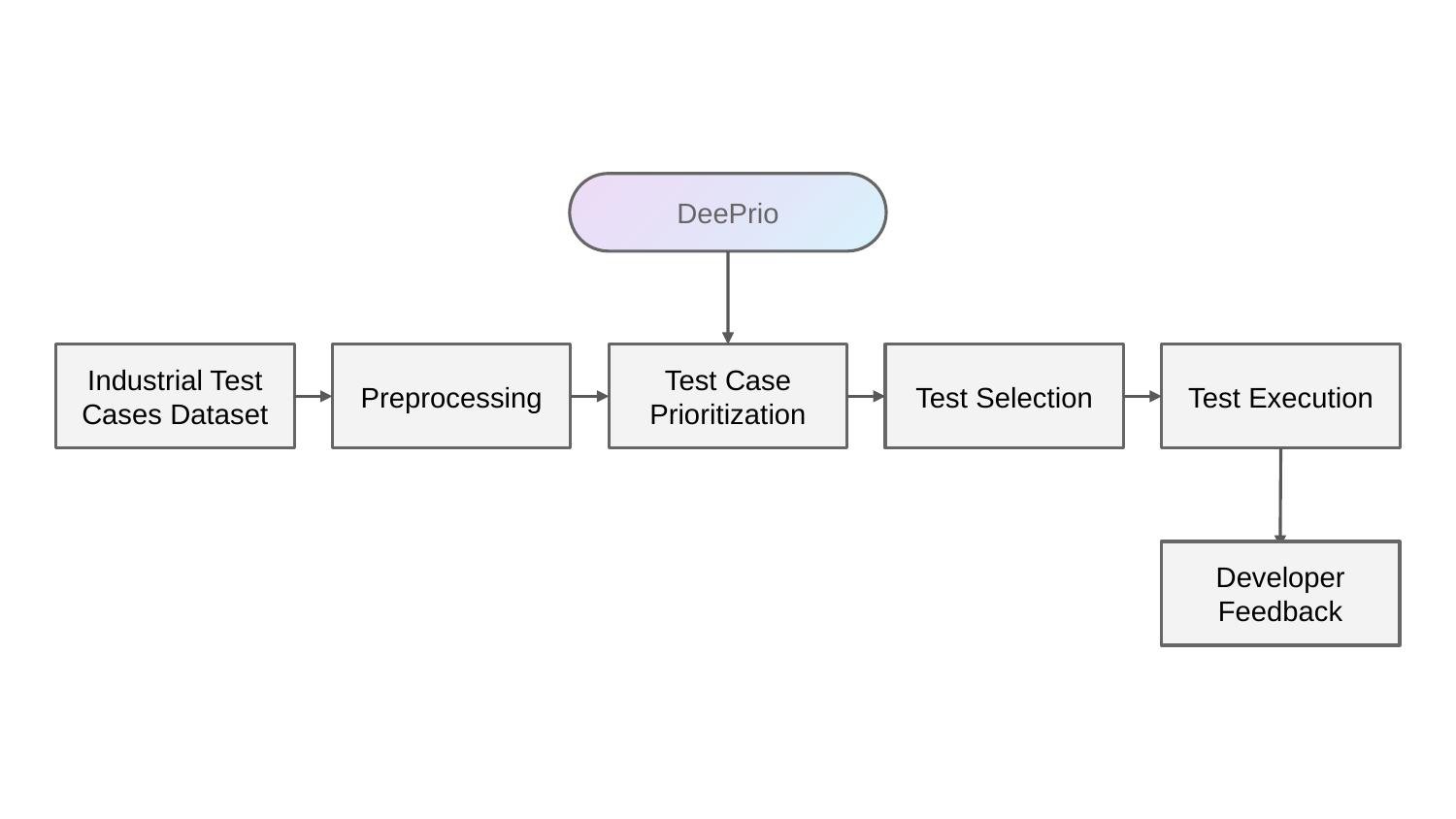

DeePrio
Industrial Test Cases Dataset
Test Execution
Preprocessing
Test Case Prioritization
Test Selection
Developer Feedback